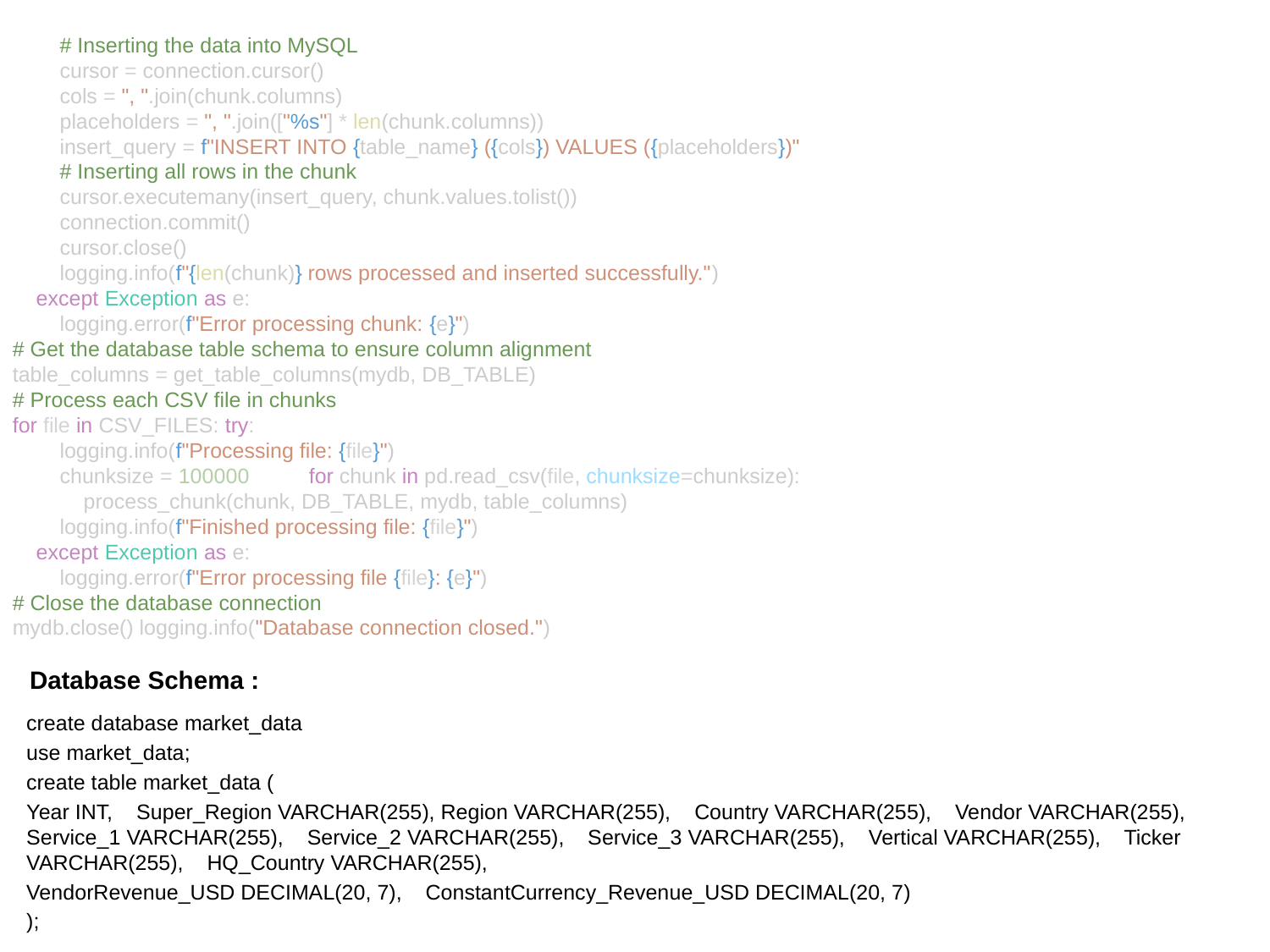

# Inserting the data into MySQL
        cursor = connection.cursor()
        cols = ", ".join(chunk.columns)
        placeholders = ", ".join(["%s"] * len(chunk.columns))
        insert_query = f"INSERT INTO {table_name} ({cols}) VALUES ({placeholders})"
        # Inserting all rows in the chunk
        cursor.executemany(insert_query, chunk.values.tolist())
        connection.commit()
        cursor.close()
        logging.info(f"{len(chunk)} rows processed and inserted successfully.")
    except Exception as e:
        logging.error(f"Error processing chunk: {e}")
# Get the database table schema to ensure column alignment
table_columns = get_table_columns(mydb, DB_TABLE)
# Process each CSV file in chunks
for file in CSV_FILES: try:
        logging.info(f"Processing file: {file}")
        chunksize = 100000          for chunk in pd.read_csv(file, chunksize=chunksize):
            process_chunk(chunk, DB_TABLE, mydb, table_columns)
        logging.info(f"Finished processing file: {file}")
    except Exception as e:
        logging.error(f"Error processing file {file}: {e}")
# Close the database connection
mydb.close() logging.info("Database connection closed.")

Database Schema :
create database market_data
use market_data;
create table market_data (
Year INT,    Super_Region VARCHAR(255), Region VARCHAR(255),    Country VARCHAR(255),    Vendor VARCHAR(255),    Service_1 VARCHAR(255),    Service_2 VARCHAR(255),    Service_3 VARCHAR(255),    Vertical VARCHAR(255),    Ticker VARCHAR(255),    HQ_Country VARCHAR(255),
VendorRevenue_USD DECIMAL(20, 7),    ConstantCurrency_Revenue_USD DECIMAL(20, 7)
);